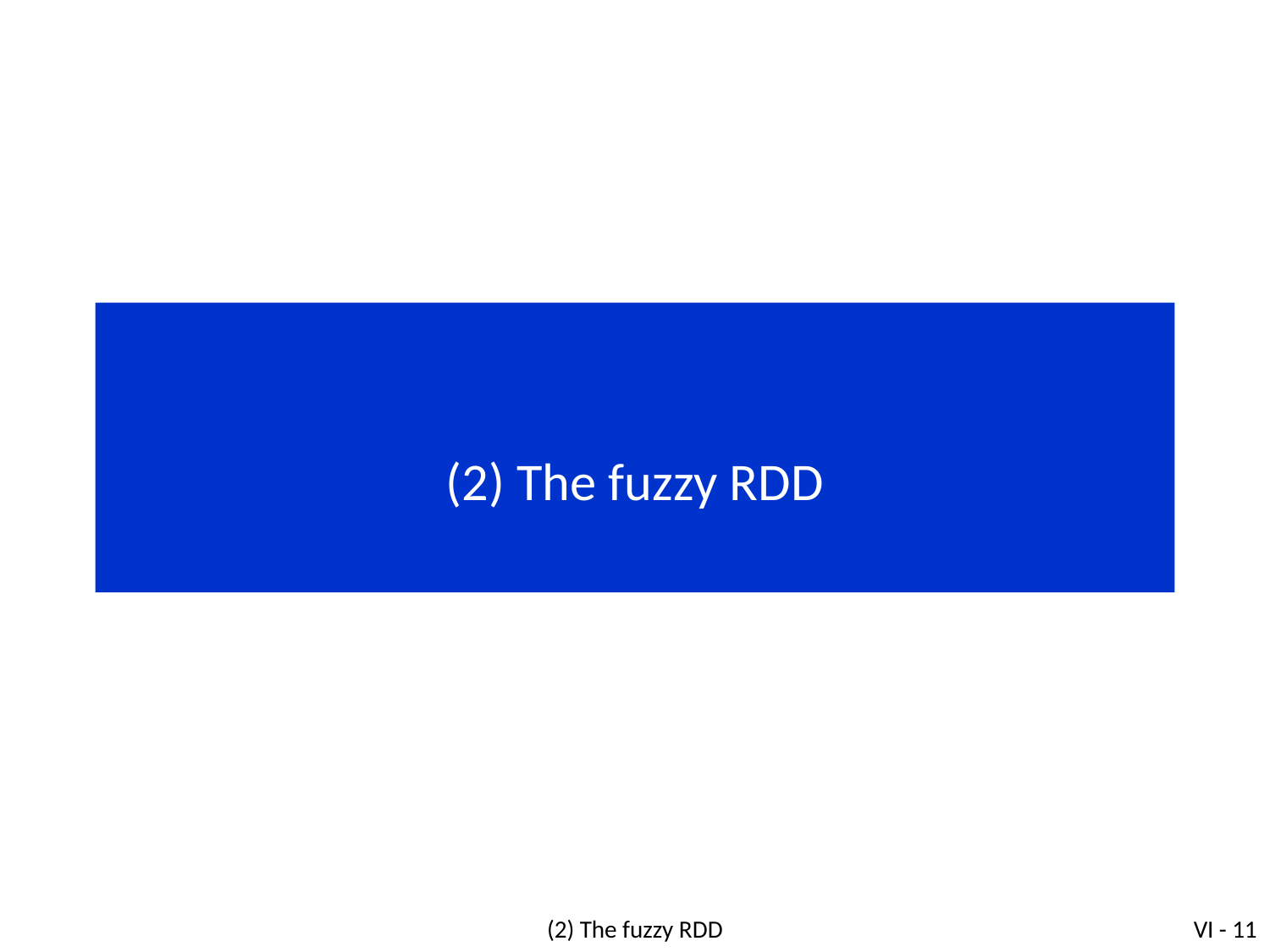

# (2) The fuzzy RDD
(2) The fuzzy RDD
VI - 11